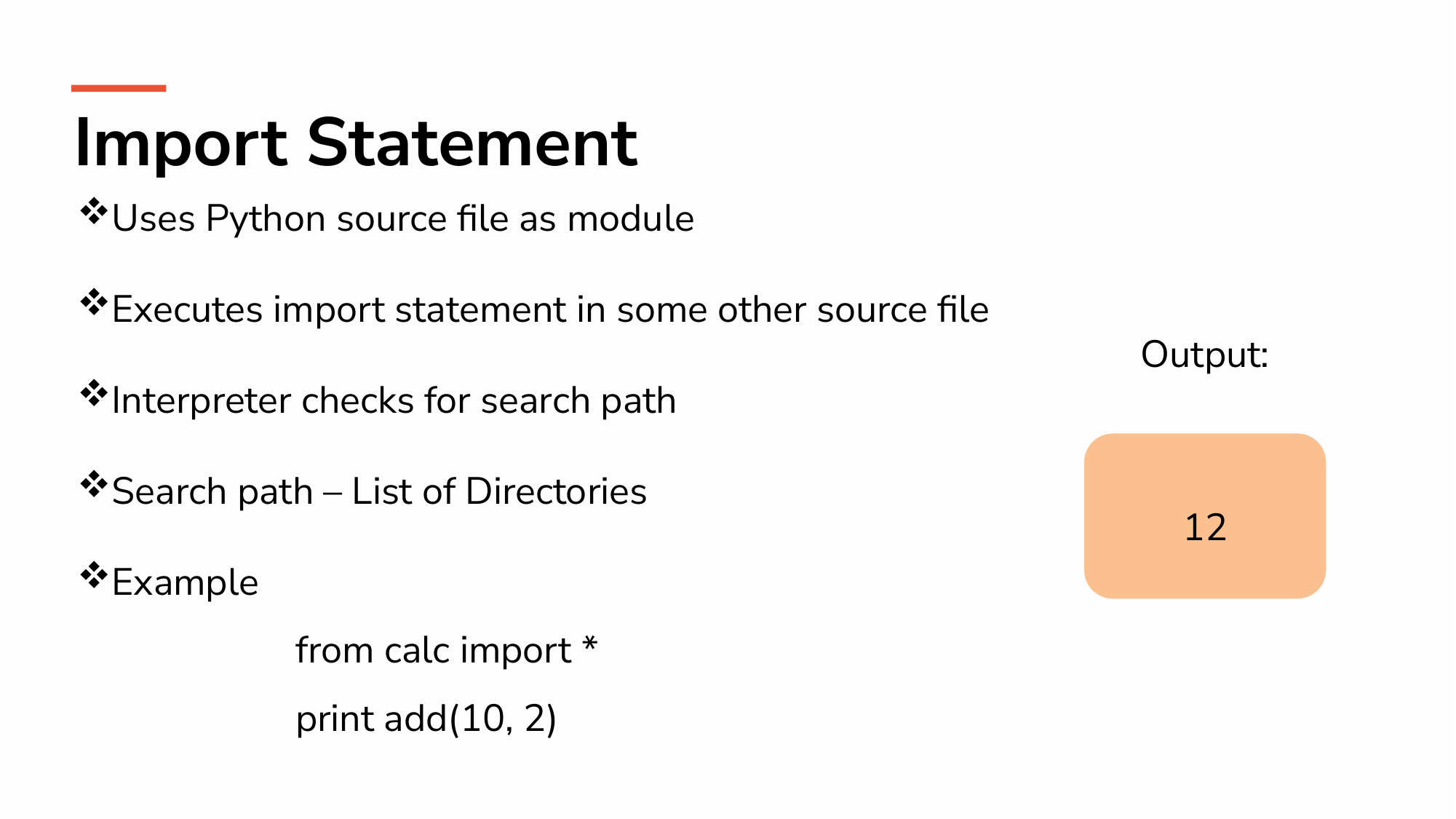

Import Statement
Uses Python source file as module

Executes import statement in some other source file

Interpreter checks for search path

Search path – List of Directories

Example
		from calc import *
		print add(10, 2)
Output:

12